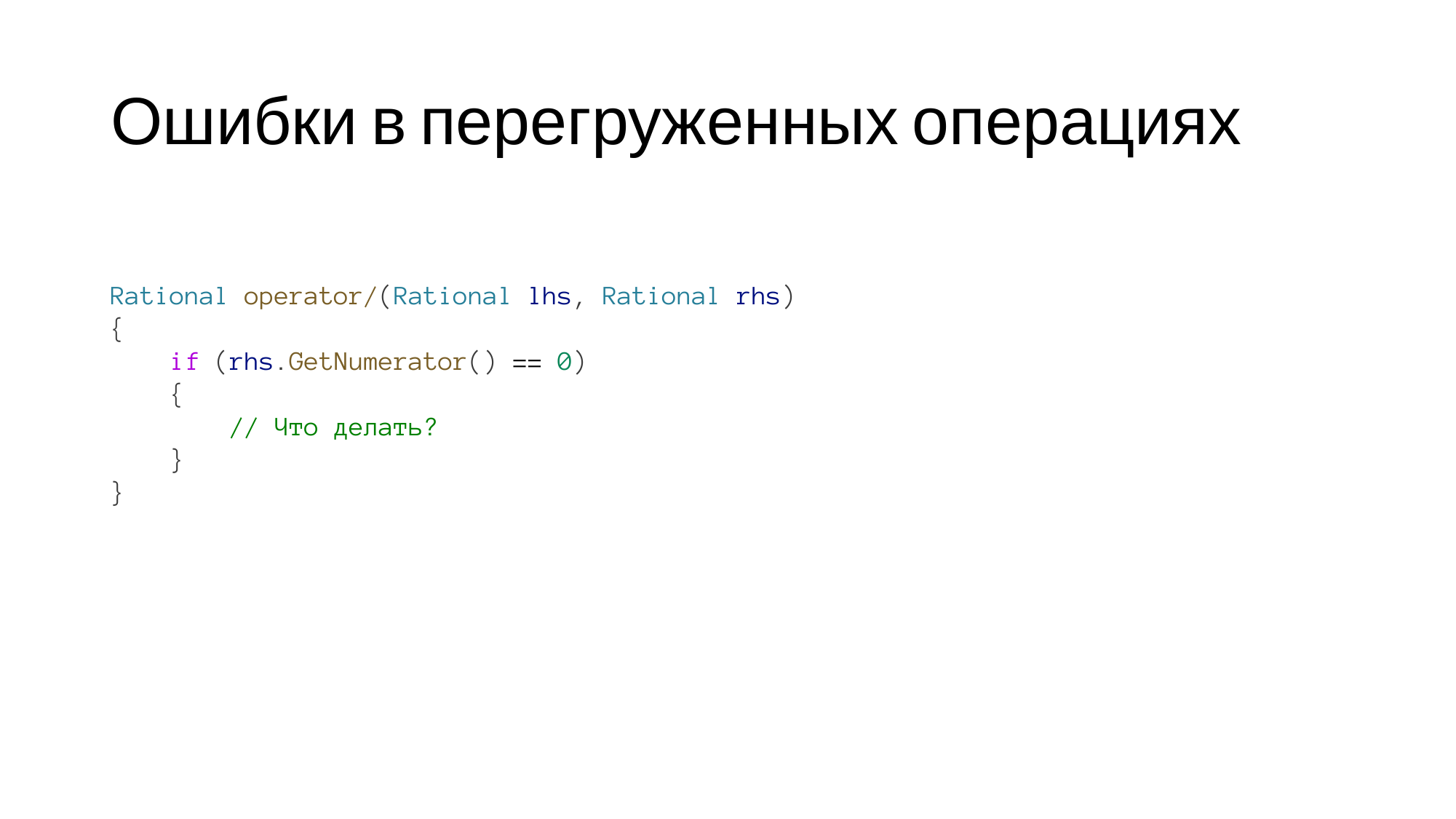

# Ошибки в перегруженных операциях
Rational operator/(Rational lhs, Rational rhs)
{
    if (rhs.GetNumerator() == 0)
    {
        // Что делать?
    }
}